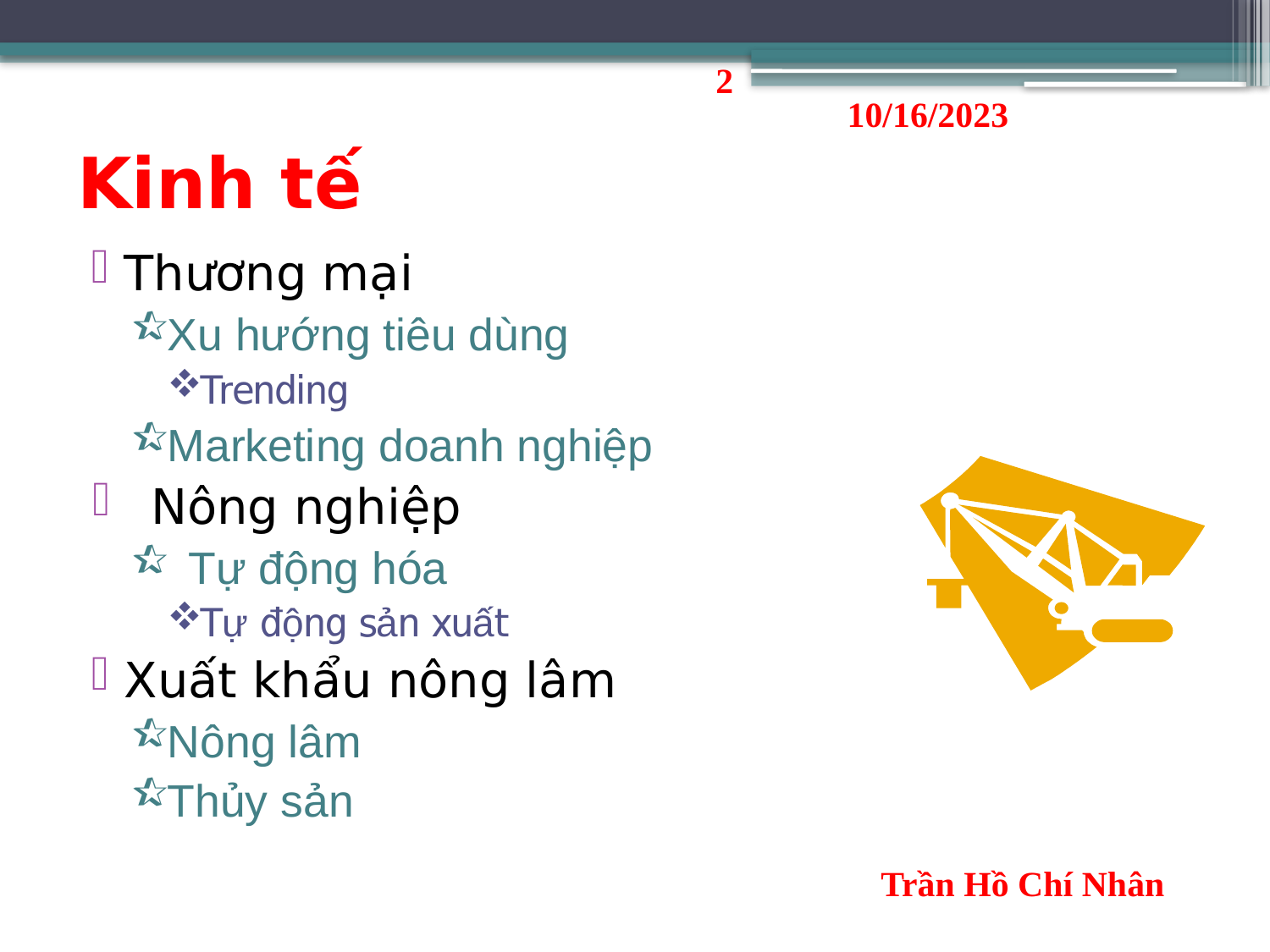

2
10/16/2023
# Kinh tế
Thương mại
Xu hướng tiêu dùng
Trending
Marketing doanh nghiệp
Nông nghiệp
Tự động hóa
Tự động sản xuất
Xuất khẩu nông lâm
Nông lâm
Thủy sản

Trần Hồ Chí Nhân